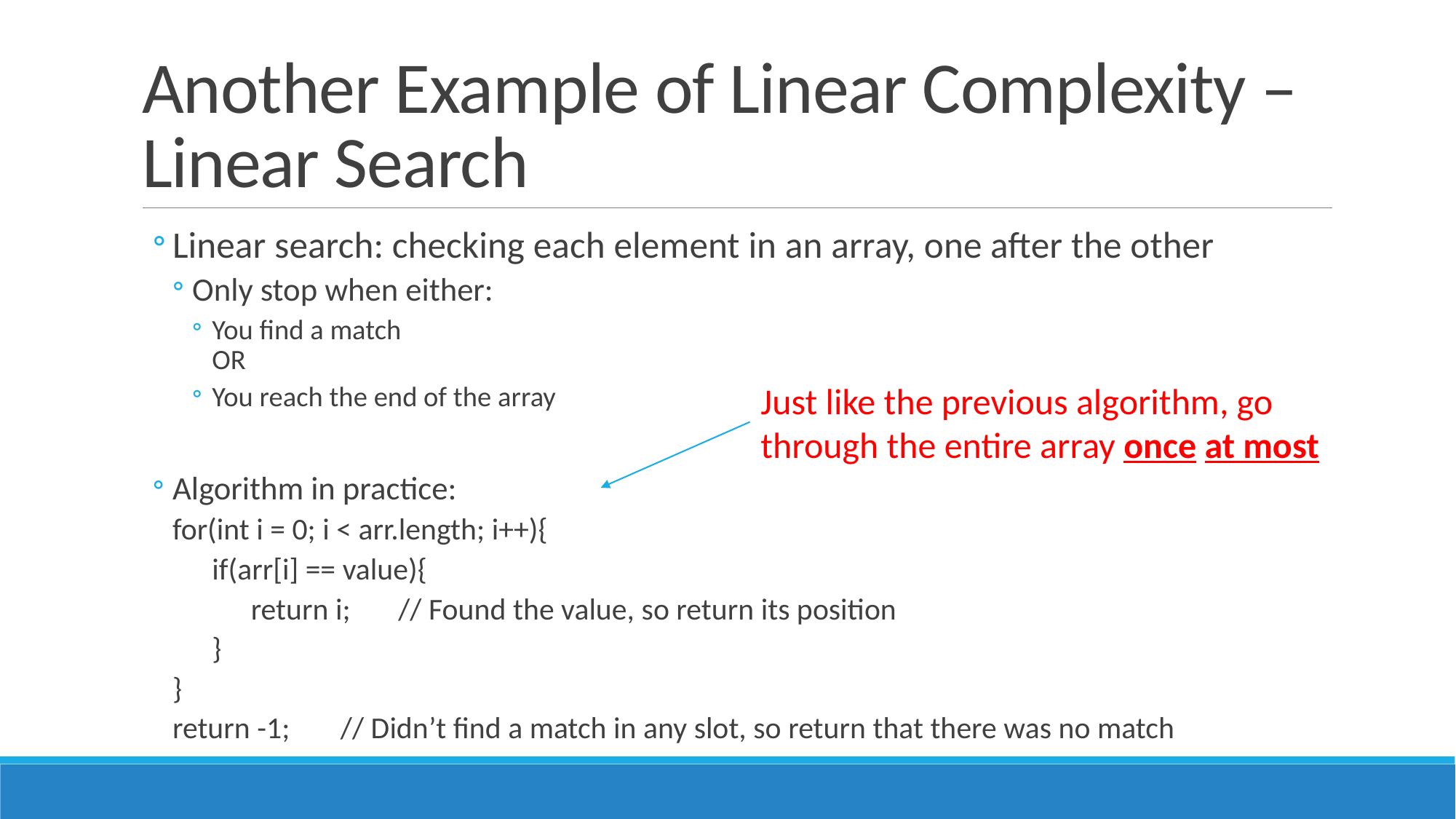

# Another Example of Linear Complexity – Linear Search
Linear search: checking each element in an array, one after the other
Only stop when either:
You find a match
OR
You reach the end of the array

Algorithm in practice:
for(int i = 0; i < arr.length; i++){
if(arr[i] == value){
   return i;	// Found the value, so return its position
}
}
return -1;	// Didn’t find a match in any slot, so return that there was no match
Just like the previous algorithm, go through the entire array once at most